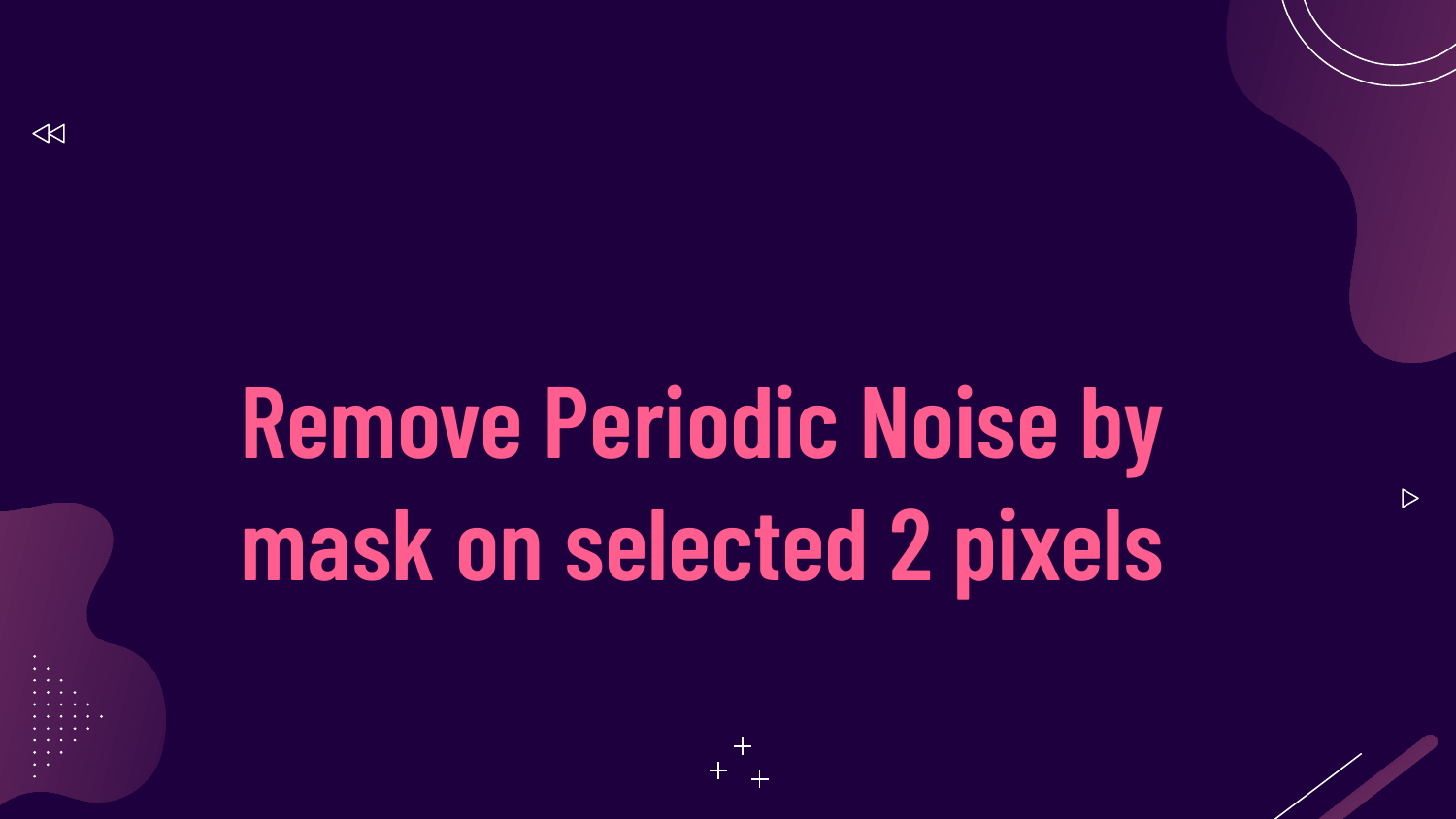

# Remove Periodic Noise by mask on selected 2 pixels